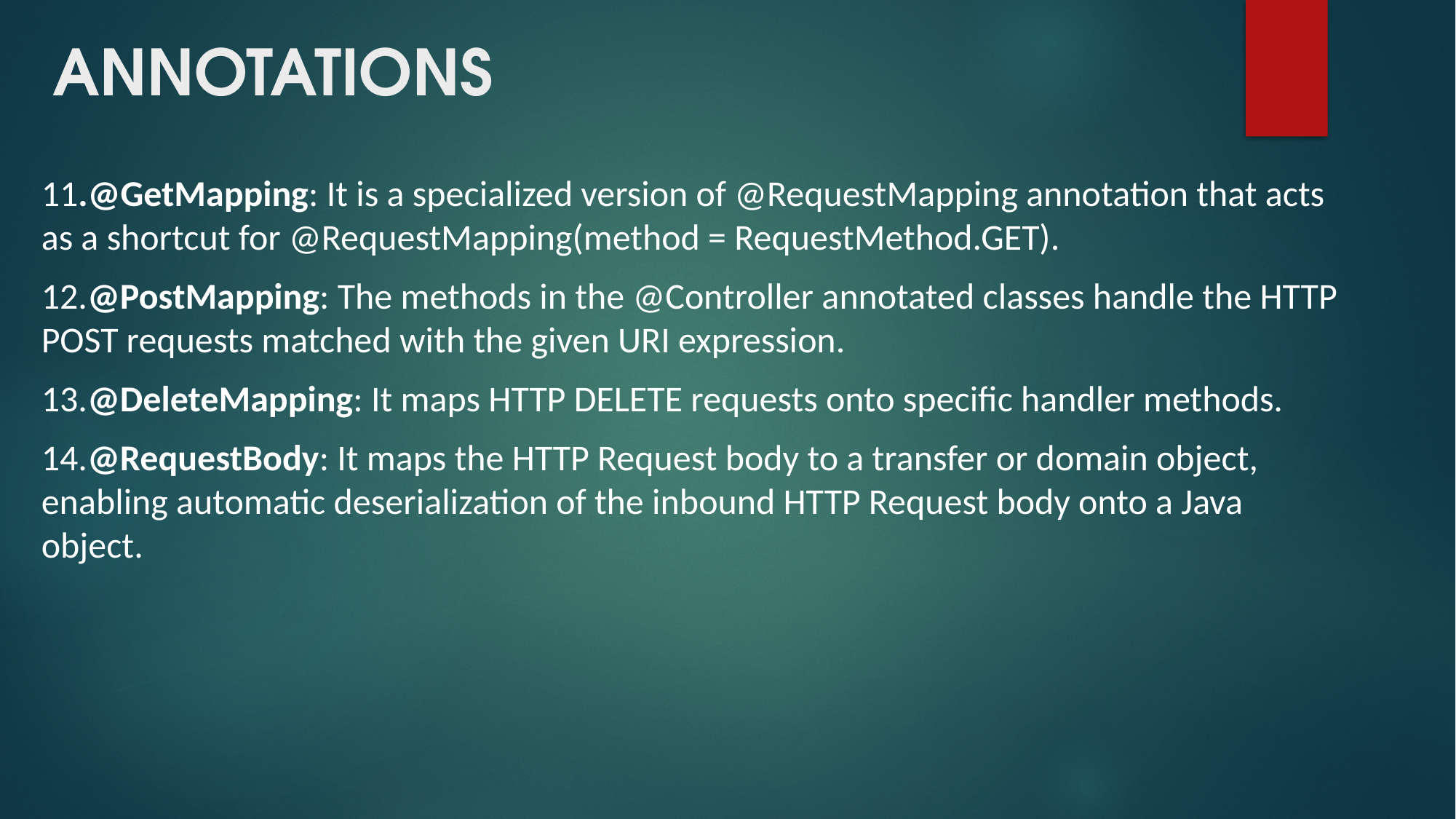

# ANNOTATIONS

11.@GetMapping: It is a specialized version of @RequestMapping annotation that acts as a shortcut for @RequestMapping(method = RequestMethod.GET).
12.@PostMapping: The methods in the @Controller annotated classes handle the HTTP POST requests matched with the given URI expression.
13.@DeleteMapping: It maps HTTP DELETE requests onto specific handler methods.
14.@RequestBody: It maps the HTTP Request body to a transfer or domain object, enabling automatic deserialization of the inbound HTTP Request body onto a Java object.